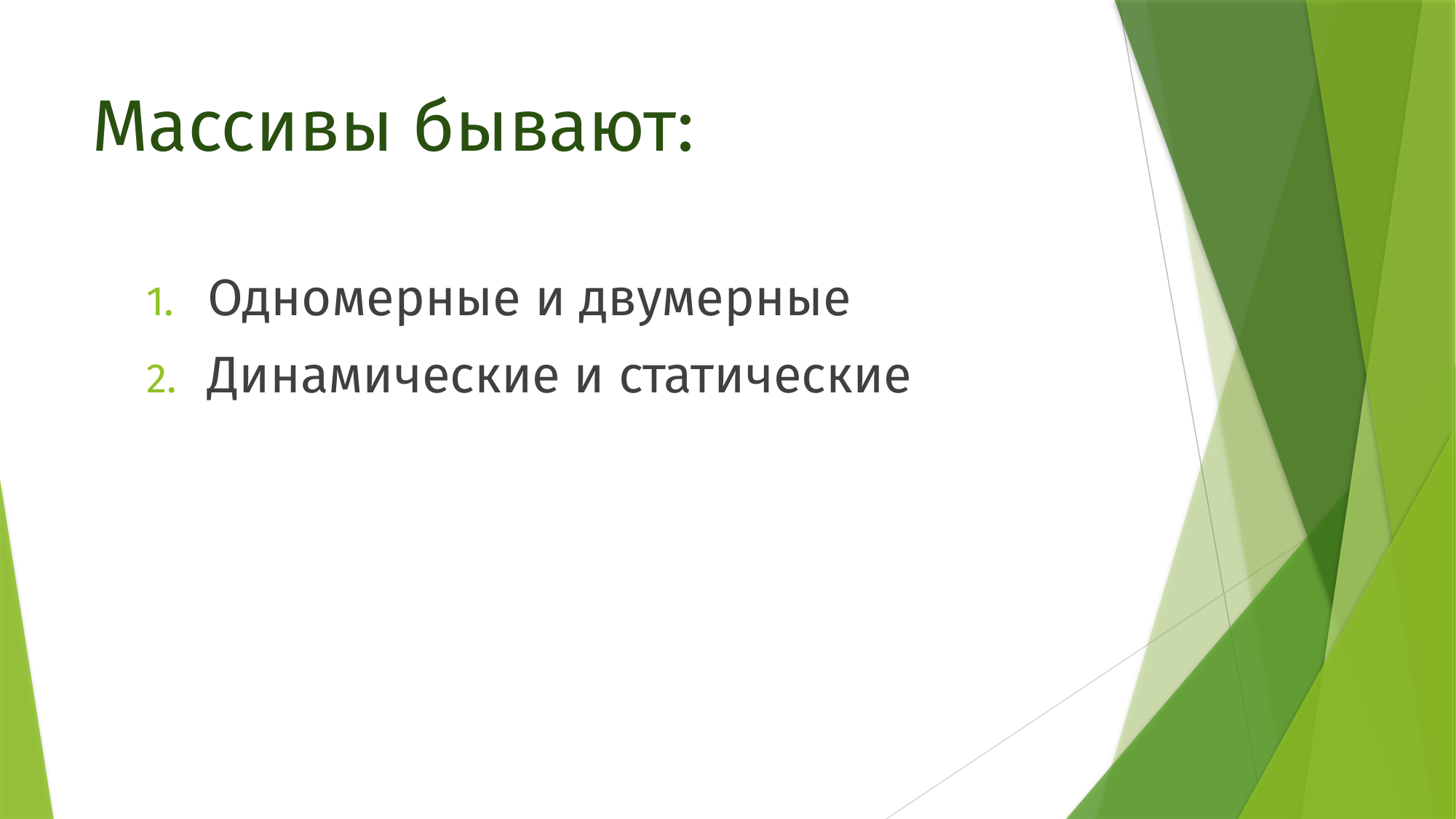

# Массивы бывают:

Одномерные и двумерные
Динамические и статические